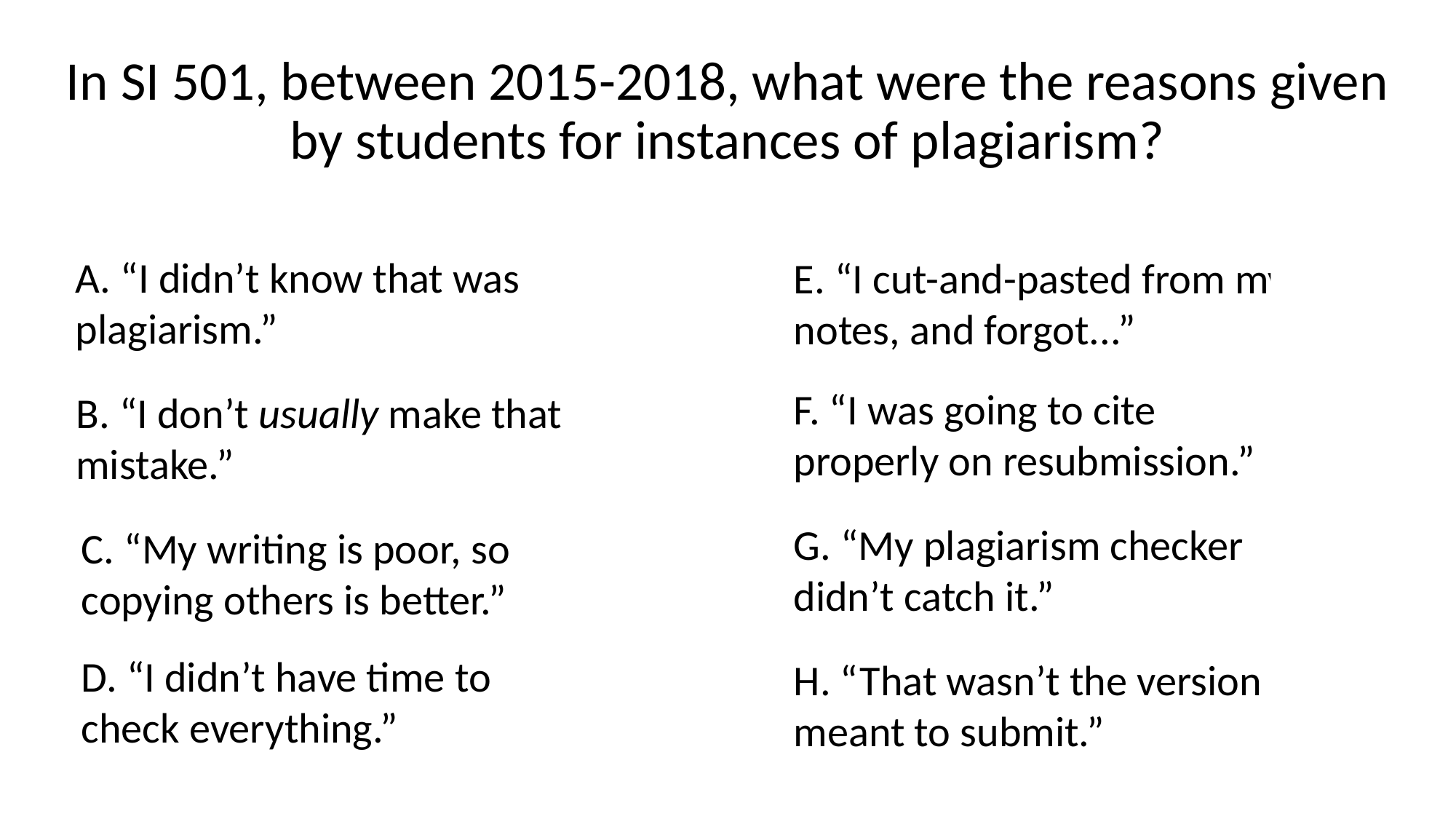

# In SI 501, between 2015-2018, what were the reasons given by students for instances of plagiarism?

A. “I didn’t know that was plagiarism.”
54
E. “I cut-and-pasted from my notes, and forgot...”
3
F. “I was going to cite properly on resubmission.”
2
B. “I don’t usually make that mistake.”
10
G. “My plagiarism checker didn’t catch it.”
1
C. “My writing is poor, so copying others is better.”
7
D. “I didn’t have time to check everything.”
6
H. “That wasn’t the version I meant to submit.”
1